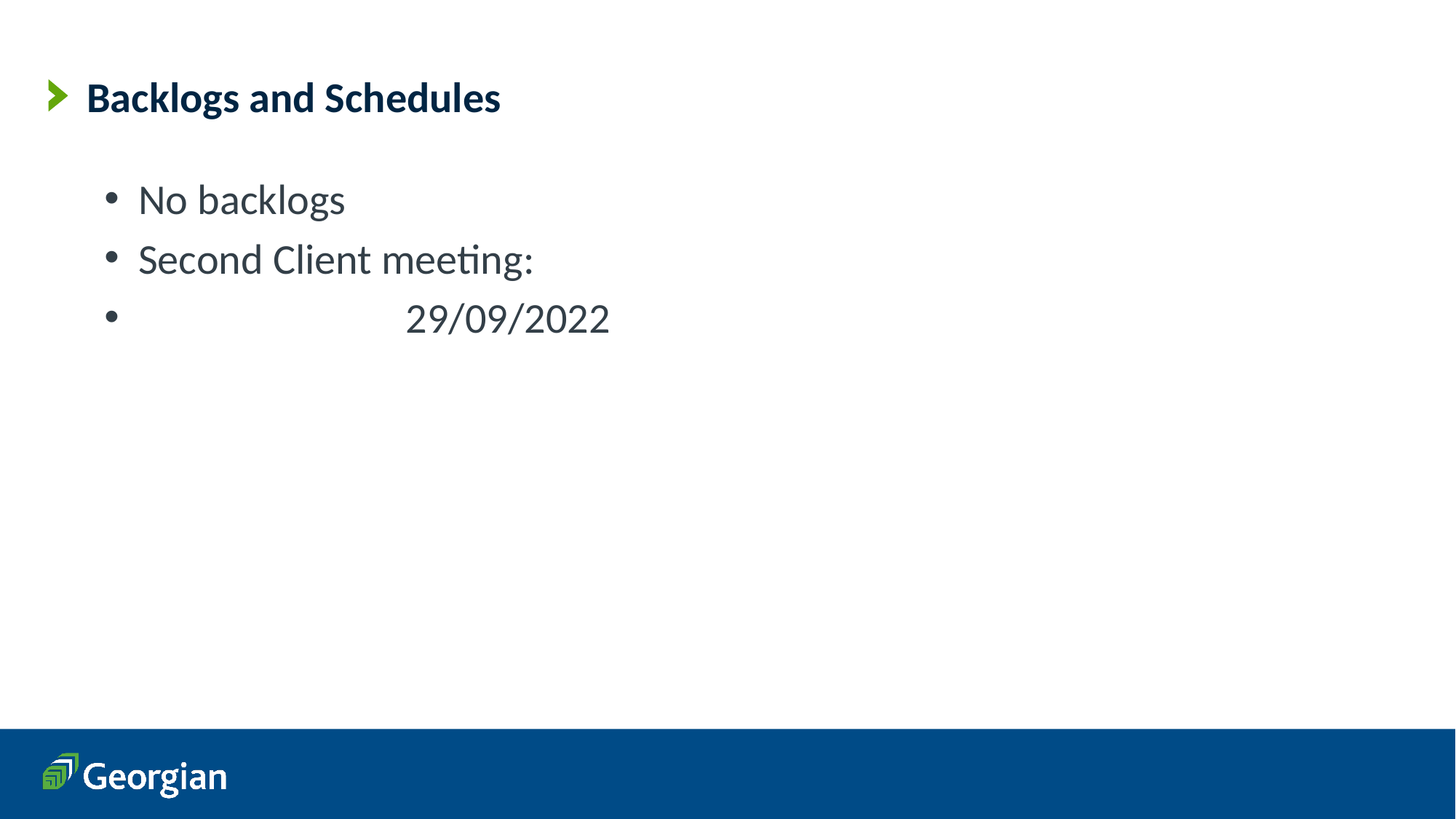

# Backlogs and Schedules
No backlogs
Second Client meeting:
                             29/09/2022